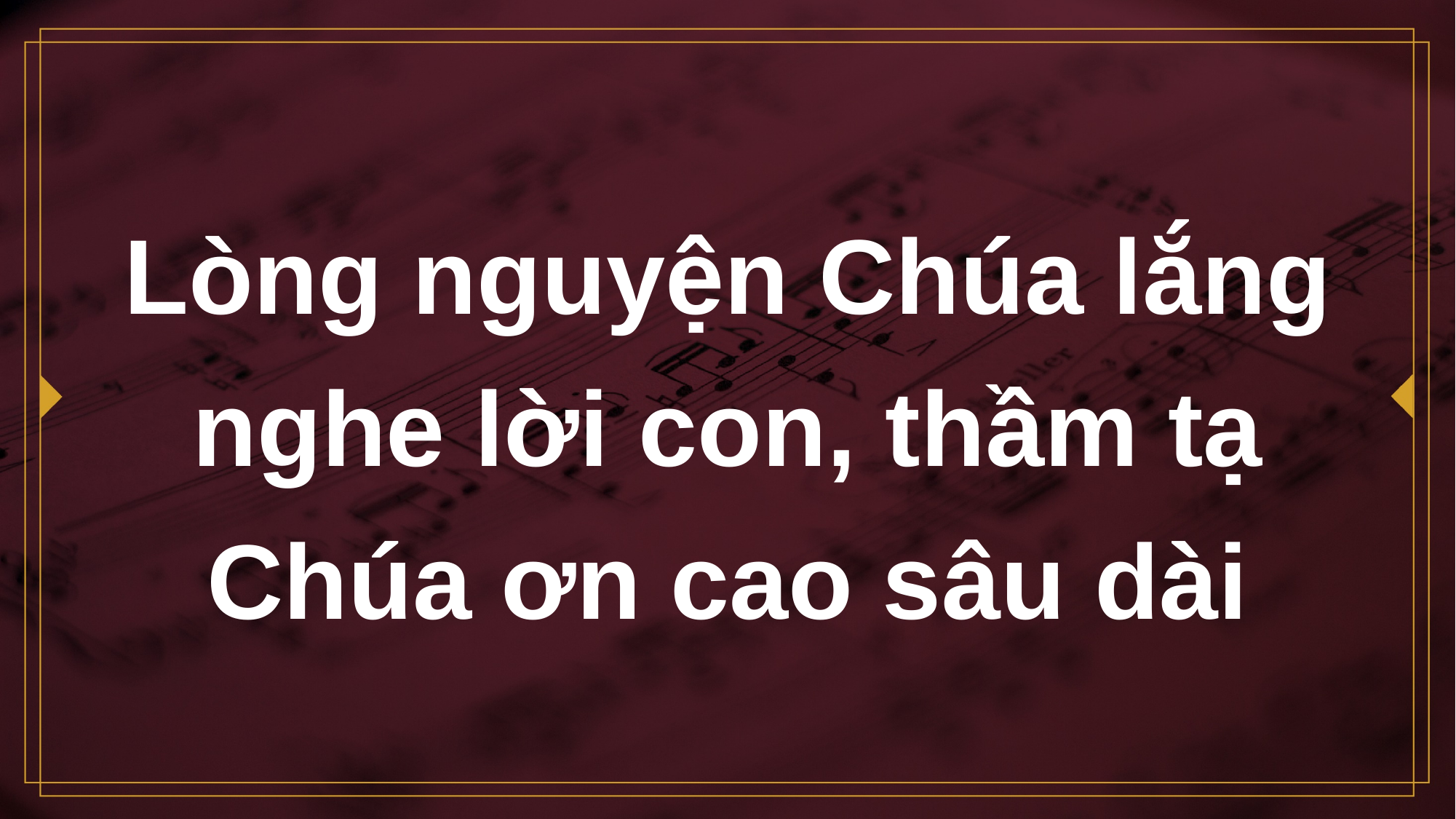

# Lòng nguyện Chúa lắng nghe lời con, thầm tạ Chúa ơn cao sâu dài